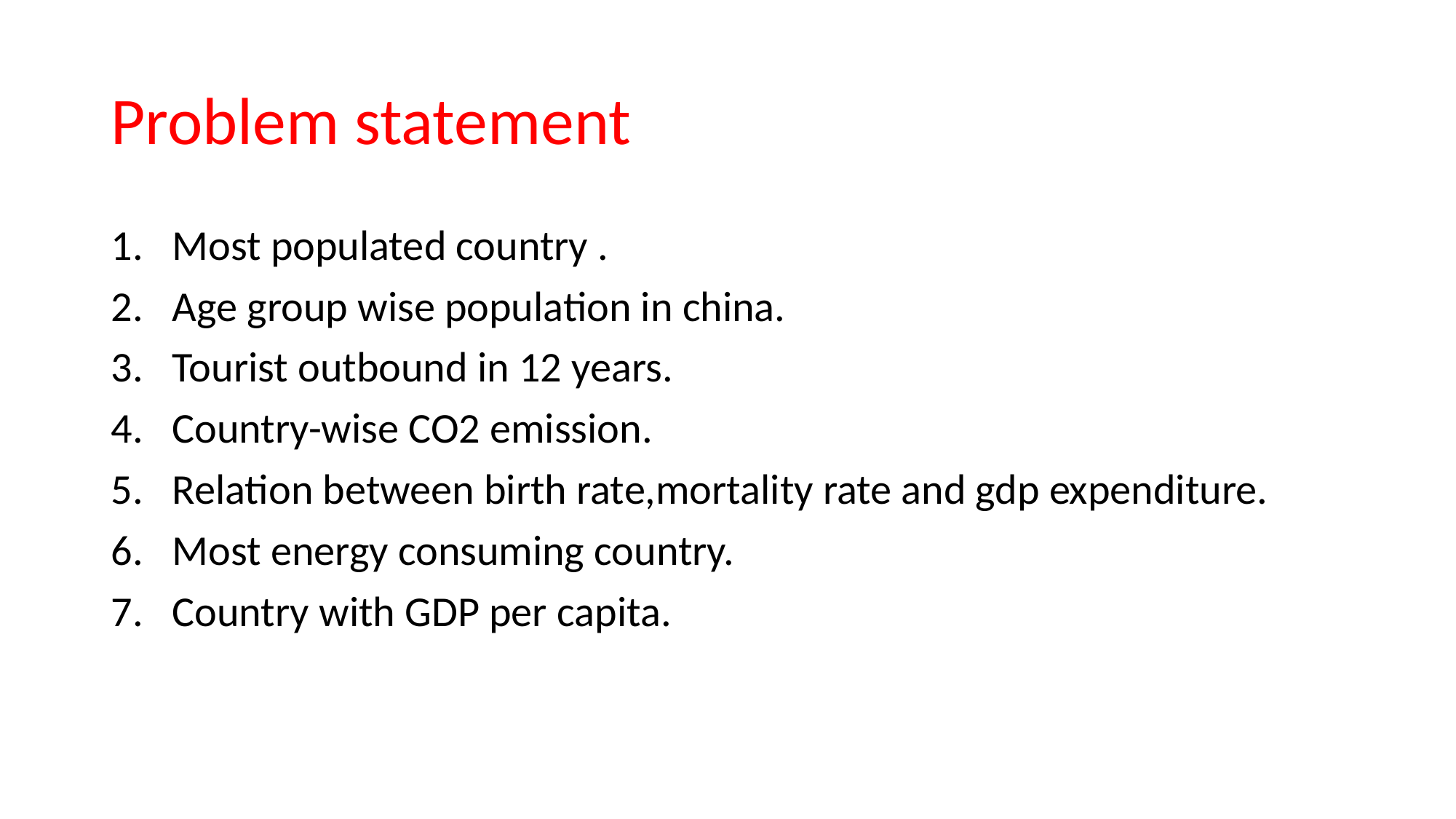

# Problem statement
Most populated country .
Age group wise population in china.
Tourist outbound in 12 years.
Country-wise CO2 emission.
Relation between birth rate,mortality rate and gdp expenditure.
Most energy consuming country.
Country with GDP per capita.